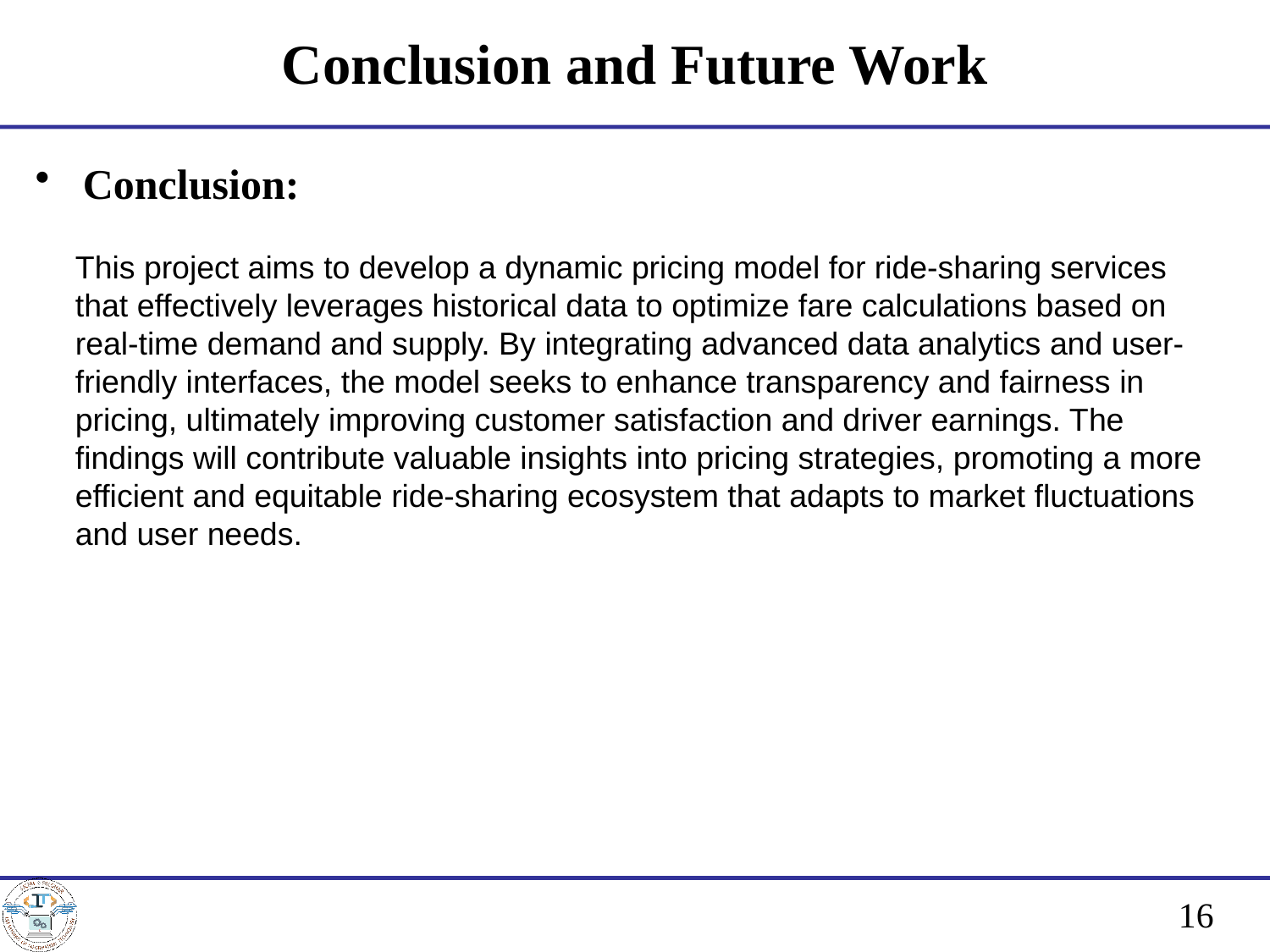

# Conclusion and Future Work
Conclusion:

This project aims to develop a dynamic pricing model for ride-sharing services that effectively leverages historical data to optimize fare calculations based on real-time demand and supply. By integrating advanced data analytics and user-friendly interfaces, the model seeks to enhance transparency and fairness in pricing, ultimately improving customer satisfaction and driver earnings. The findings will contribute valuable insights into pricing strategies, promoting a more efficient and equitable ride-sharing ecosystem that adapts to market fluctuations and user needs.
16